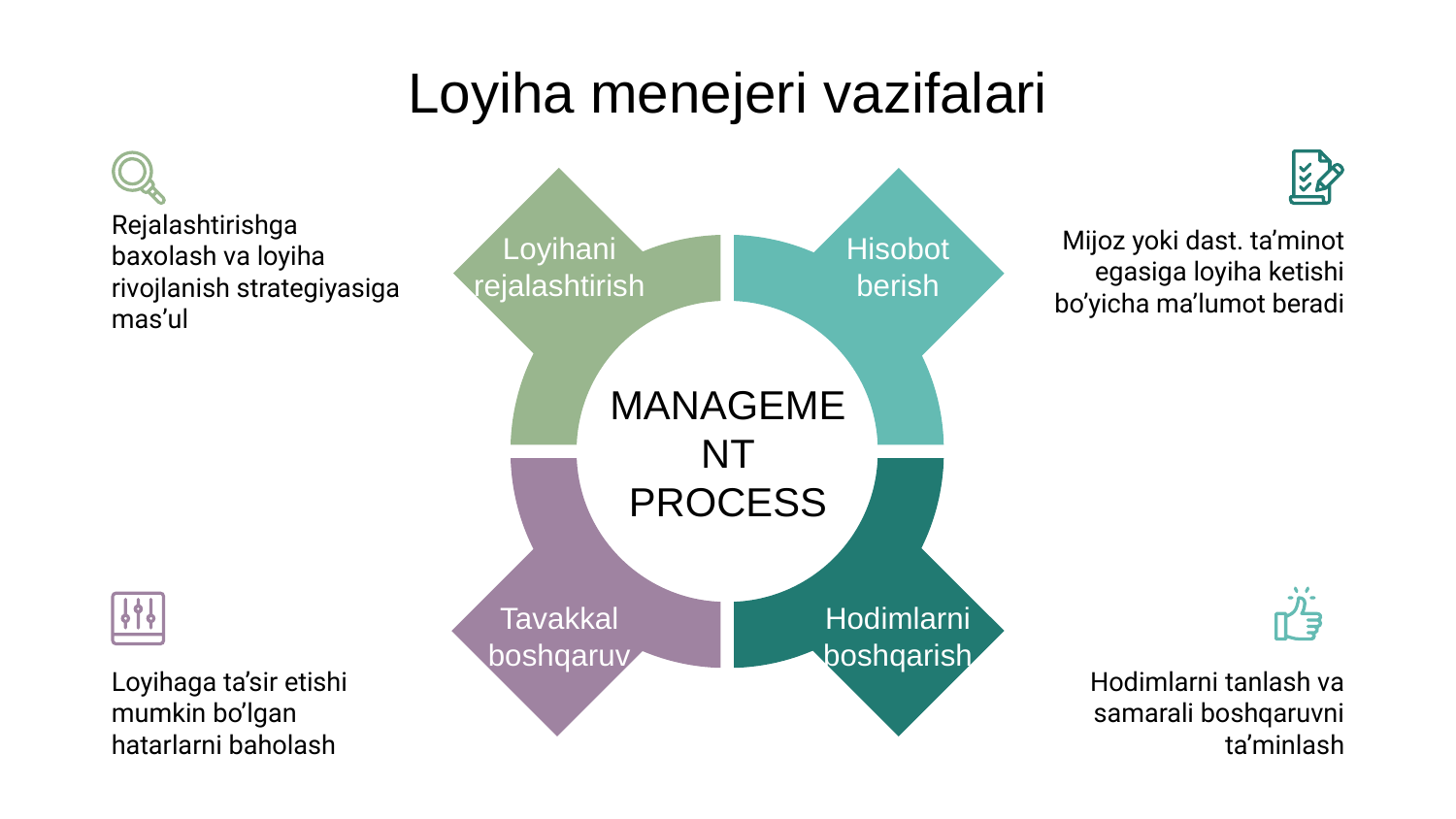

Loyiha menejeri vazifalari

Rejalashtirishga baxolash va loyiha rivojlanish strategiyasiga mas’ul
Mijoz yoki dast. ta’minot egasiga loyiha ketishi bo’yicha ma’lumot beradi
Loyihani rejalashtirish

Hisobot berish
MANAGEMENT
PROCESS

Tavakkal boshqaruv
Hodimlarni boshqarish
Loyihaga ta’sir etishi mumkin bo’lgan hatarlarni baholash
Hodimlarni tanlash va samarali boshqaruvni ta’minlash